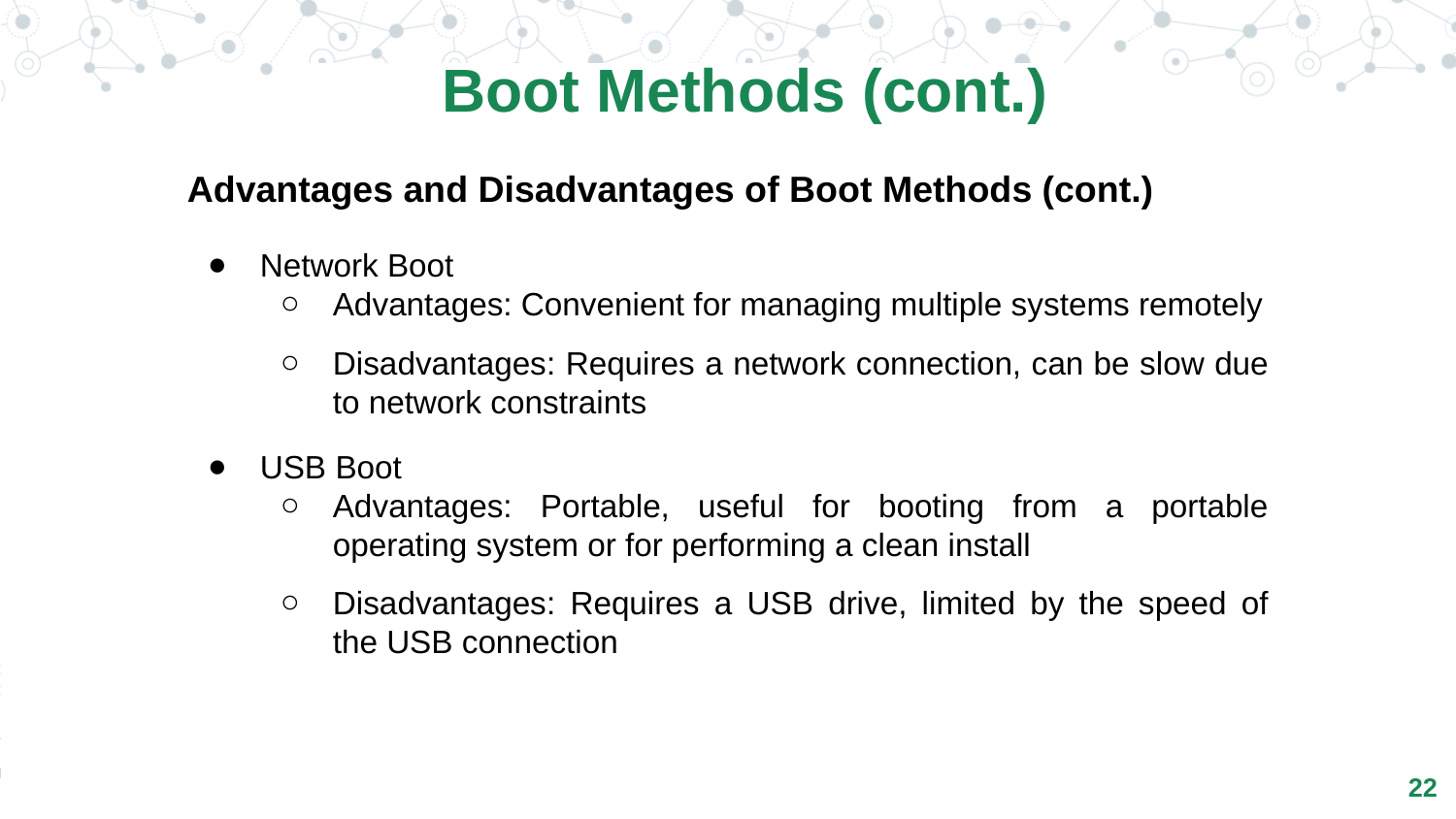

Boot Methods (cont.)

Advantages and Disadvantages of Boot Methods (cont.)
Network Boot
Advantages: Convenient for managing multiple systems remotely
Disadvantages: Requires a network connection, can be slow due to network constraints
USB Boot
Advantages: Portable, useful for booting from a portable operating system or for performing a clean install
Disadvantages: Requires a USB drive, limited by the speed of the USB connection
22